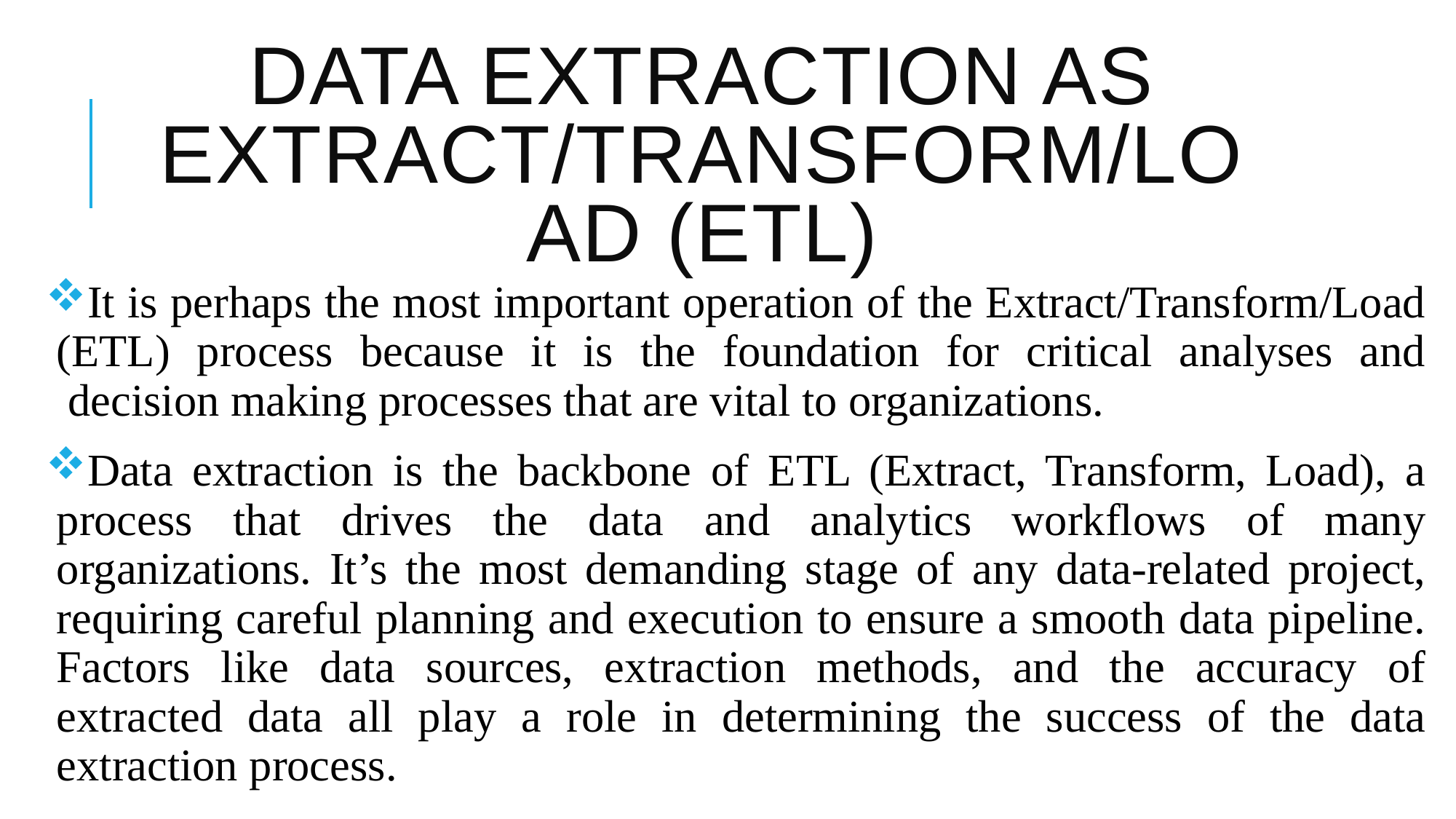

# data extraction as Extract/Transform/Load (ETL)
It is perhaps the most important operation of the Extract/Transform/Load (ETL) process because it is the foundation for critical analyses and  decision making processes that are vital to organizations.
Data extraction is the backbone of ETL (Extract, Transform, Load), a process that drives the data and analytics workflows of many organizations. It’s the most demanding stage of any data-related project, requiring careful planning and execution to ensure a smooth data pipeline. Factors like data sources, extraction methods, and the accuracy of extracted data all play a role in determining the success of the data extraction process.